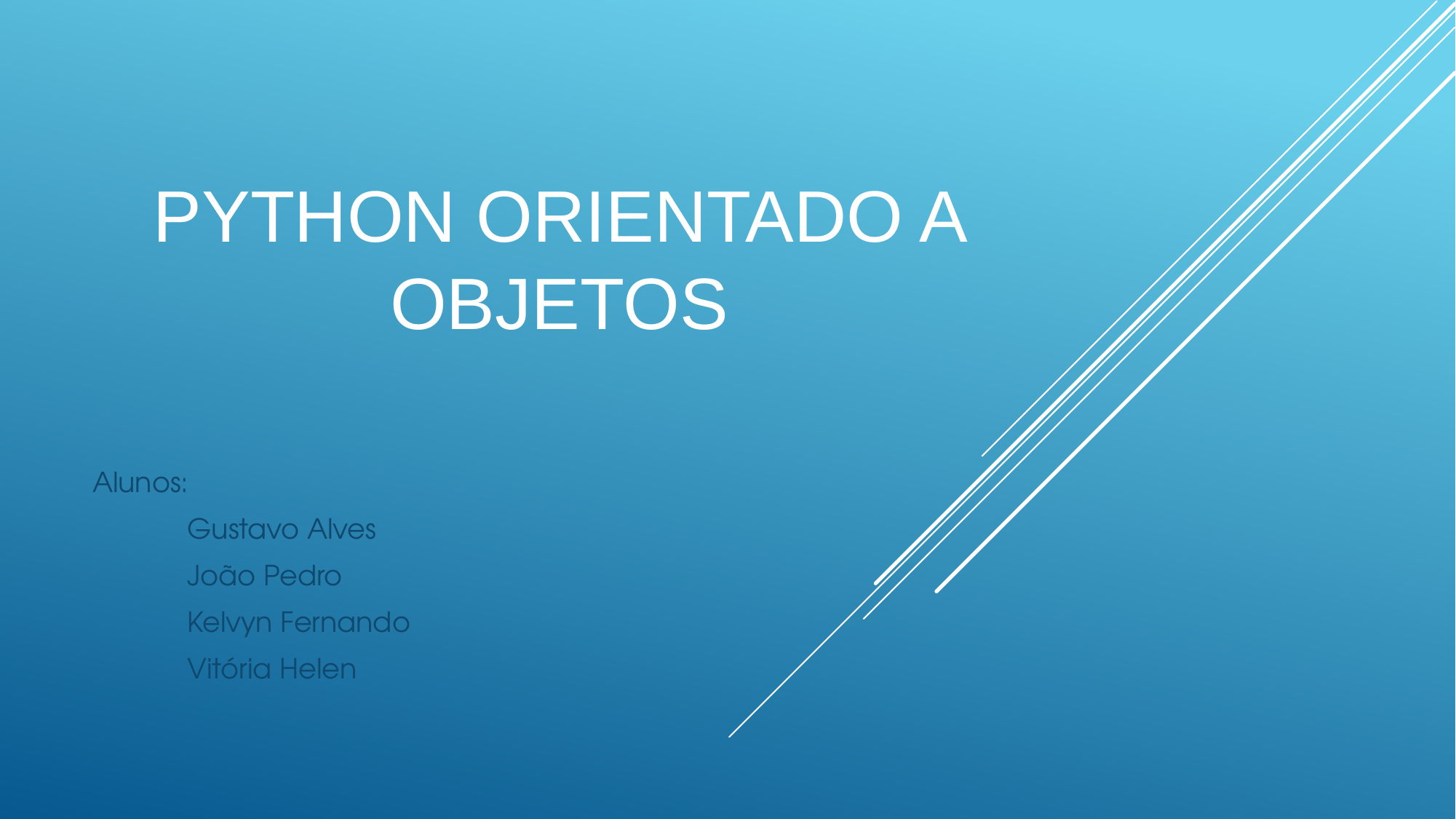

# PYTHON ORIENTADO A OBJETOS
Alunos:
	Gustavo Alves
	João Pedro
	Kelvyn Fernando
	Vitória Helen